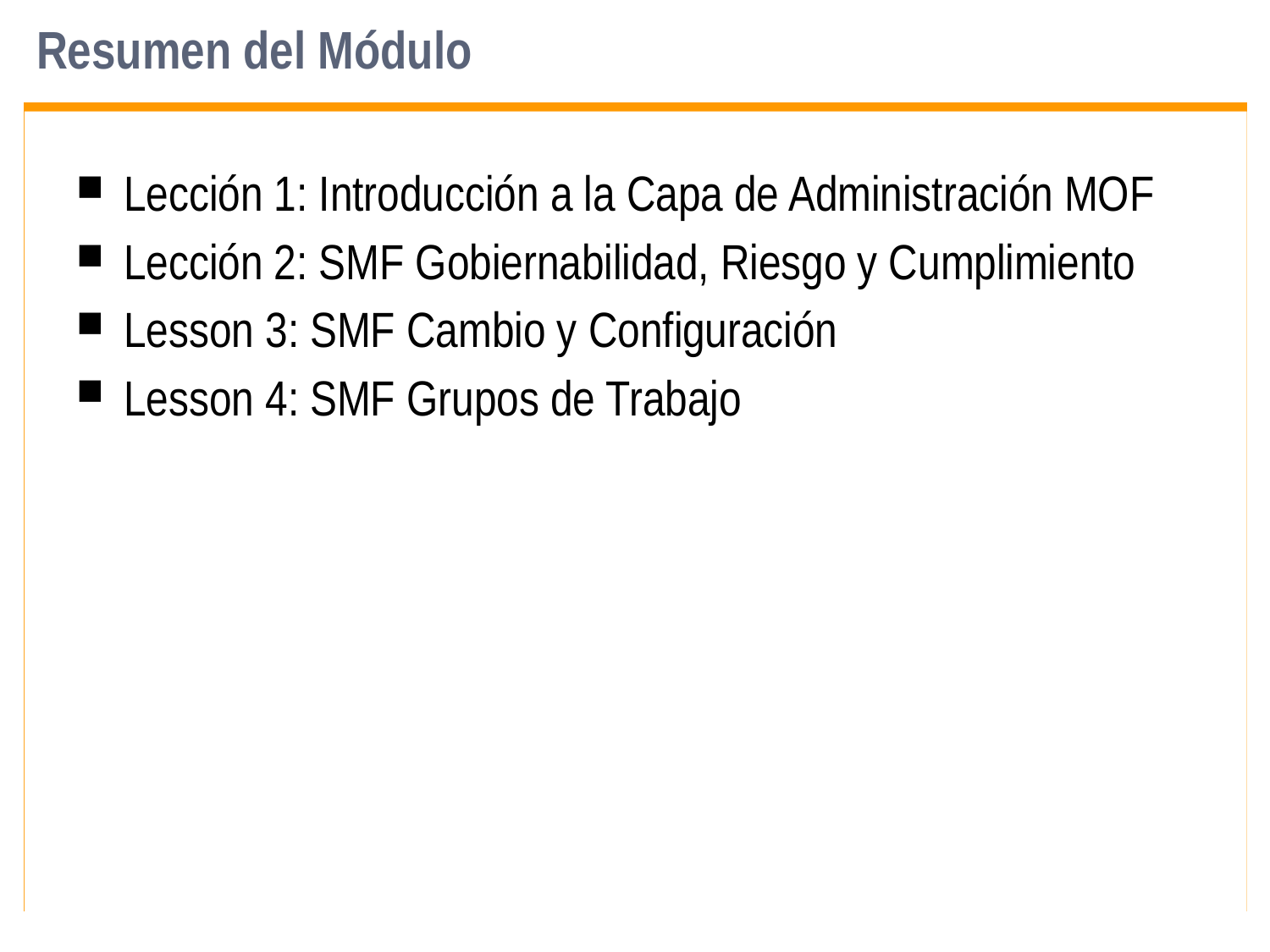

# Resumen del Módulo
Lección 1: Introducción a la Capa de Administración MOF
Lección 2: SMF Gobiernabilidad, Riesgo y Cumplimiento
Lesson 3: SMF Cambio y Configuración
Lesson 4: SMF Grupos de Trabajo